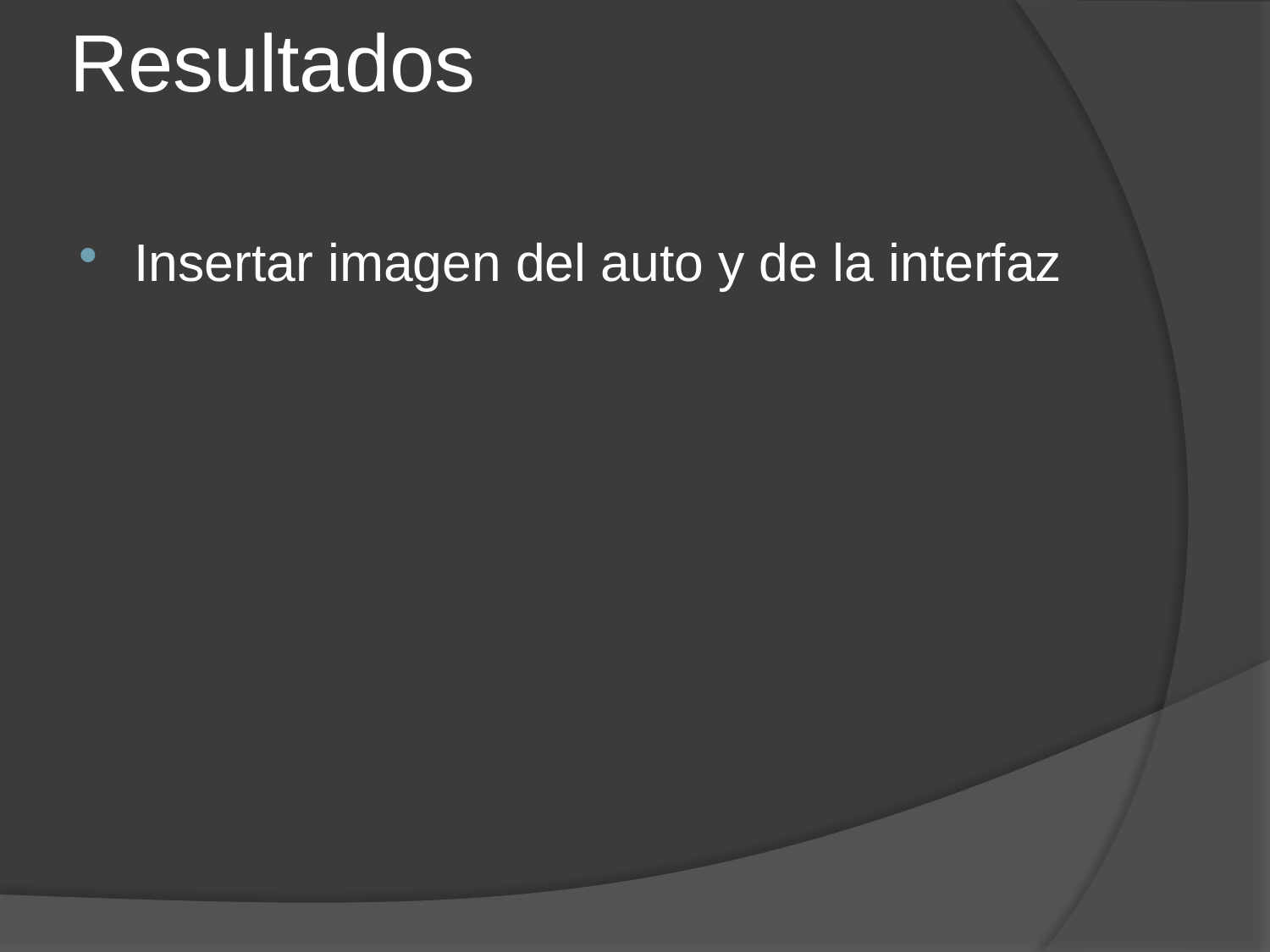

# Resultados
Insertar imagen del auto y de la interfaz